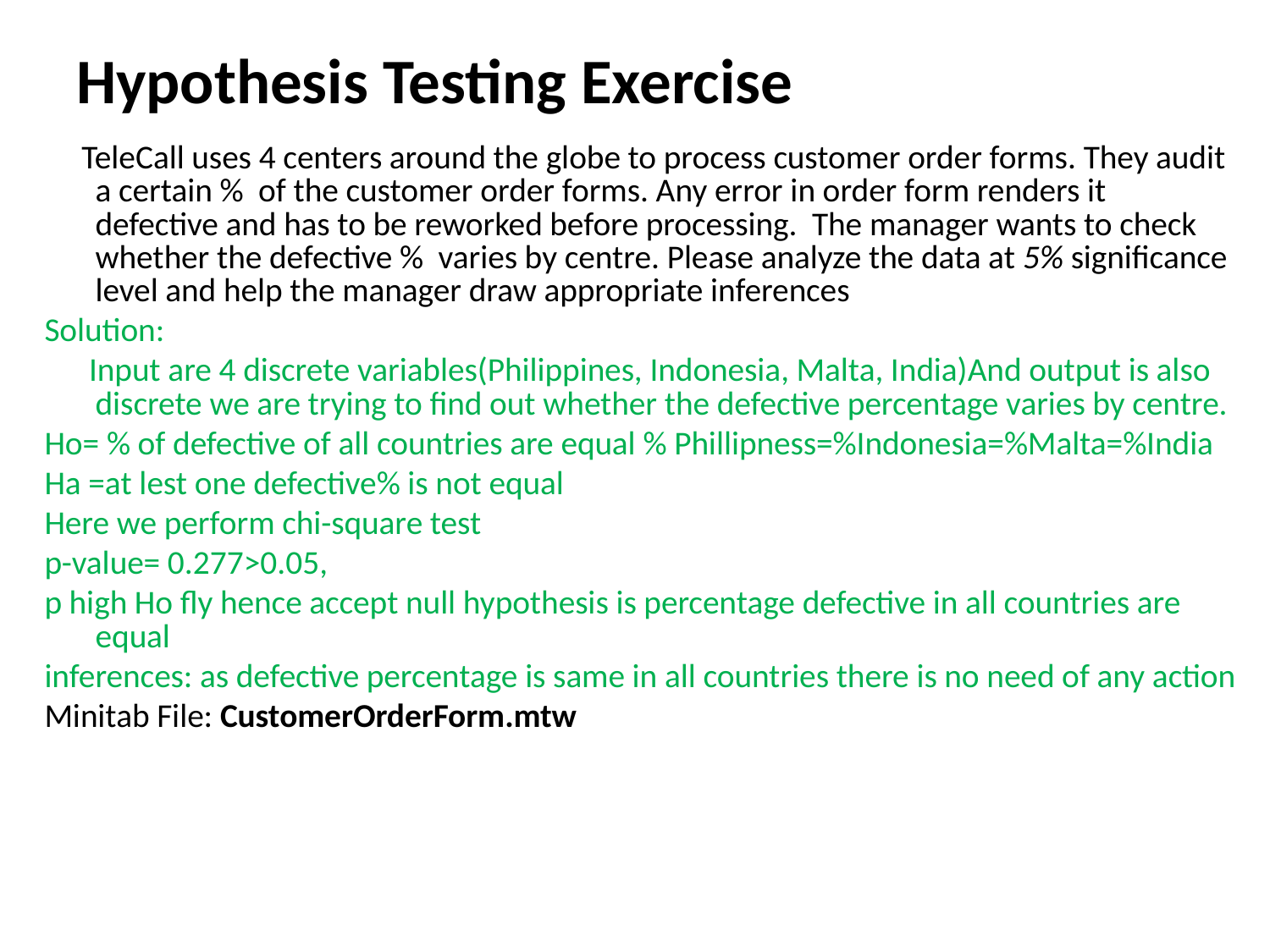

# Hypothesis Testing Exercise
     TeleCall uses 4 centers around the globe to process customer order forms. They audit a certain %  of the customer order forms. Any error in order form renders it defective and has to be reworked before processing.  The manager wants to check whether the defective %  varies by centre. Please analyze the data at 5% significance level and help the manager draw appropriate inferences
Solution:
      Input are 4 discrete variables(Philippines, Indonesia, Malta, India)And output is also discrete we are trying to find out whether the defective percentage varies by centre.
Ho= % of defective of all countries are equal % Phillipness=%Indonesia=%Malta=%India
Ha =at lest one defective% is not equal
Here we perform chi-square test
p-value= 0.277>0.05,
p high Ho fly hence accept null hypothesis is percentage defective in all countries are equal
inferences: as defective percentage is same in all countries there is no need of any action
Minitab File: CustomerOrderForm.mtw